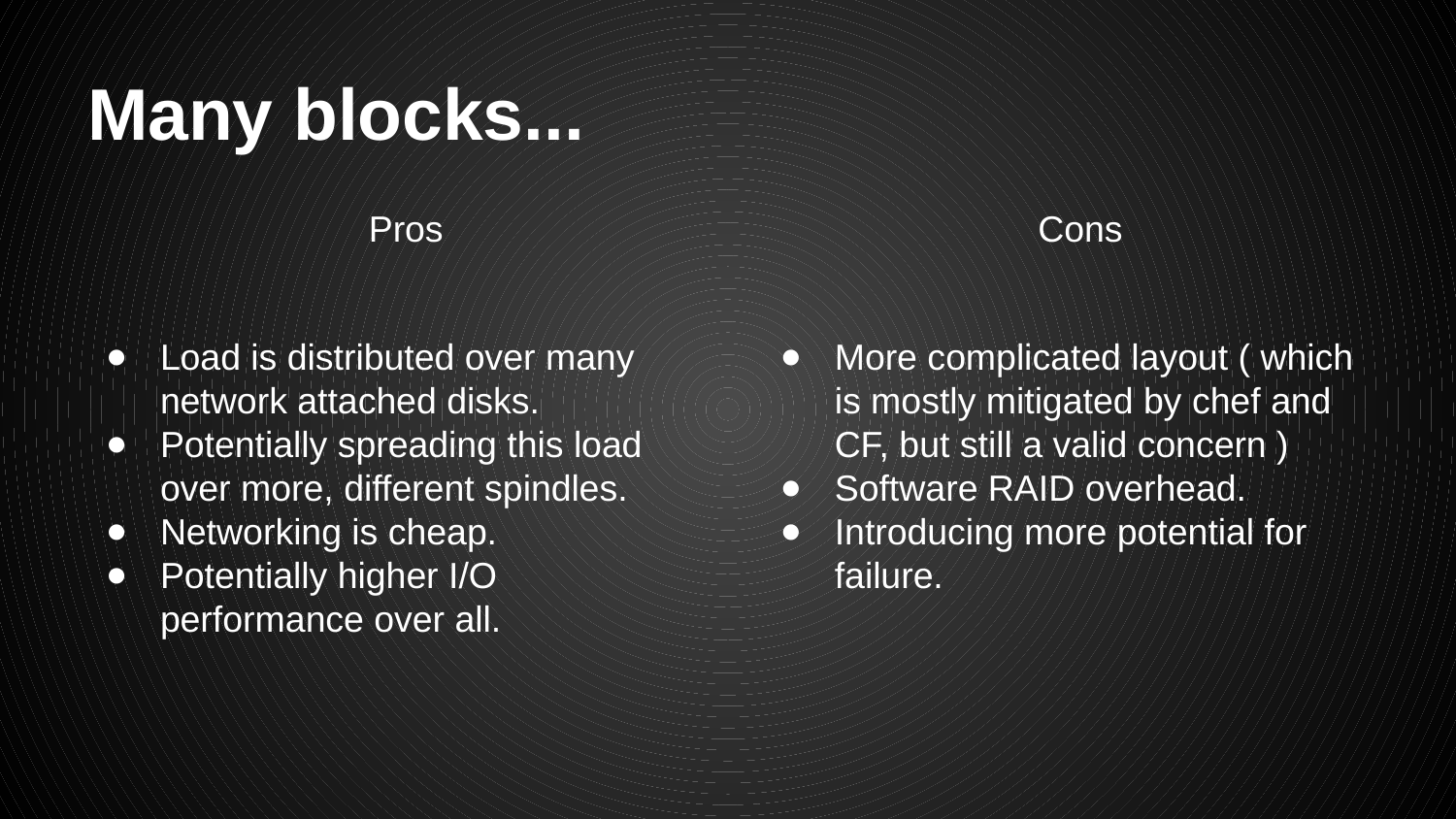

# Many blocks...
Pros

Load is distributed over many network attached disks.
Potentially spreading this load over more, different spindles.
Networking is cheap.
Potentially higher I/O performance over all.
Cons

More complicated layout ( which is mostly mitigated by chef and CF, but still a valid concern )
Software RAID overhead.
Introducing more potential for failure.